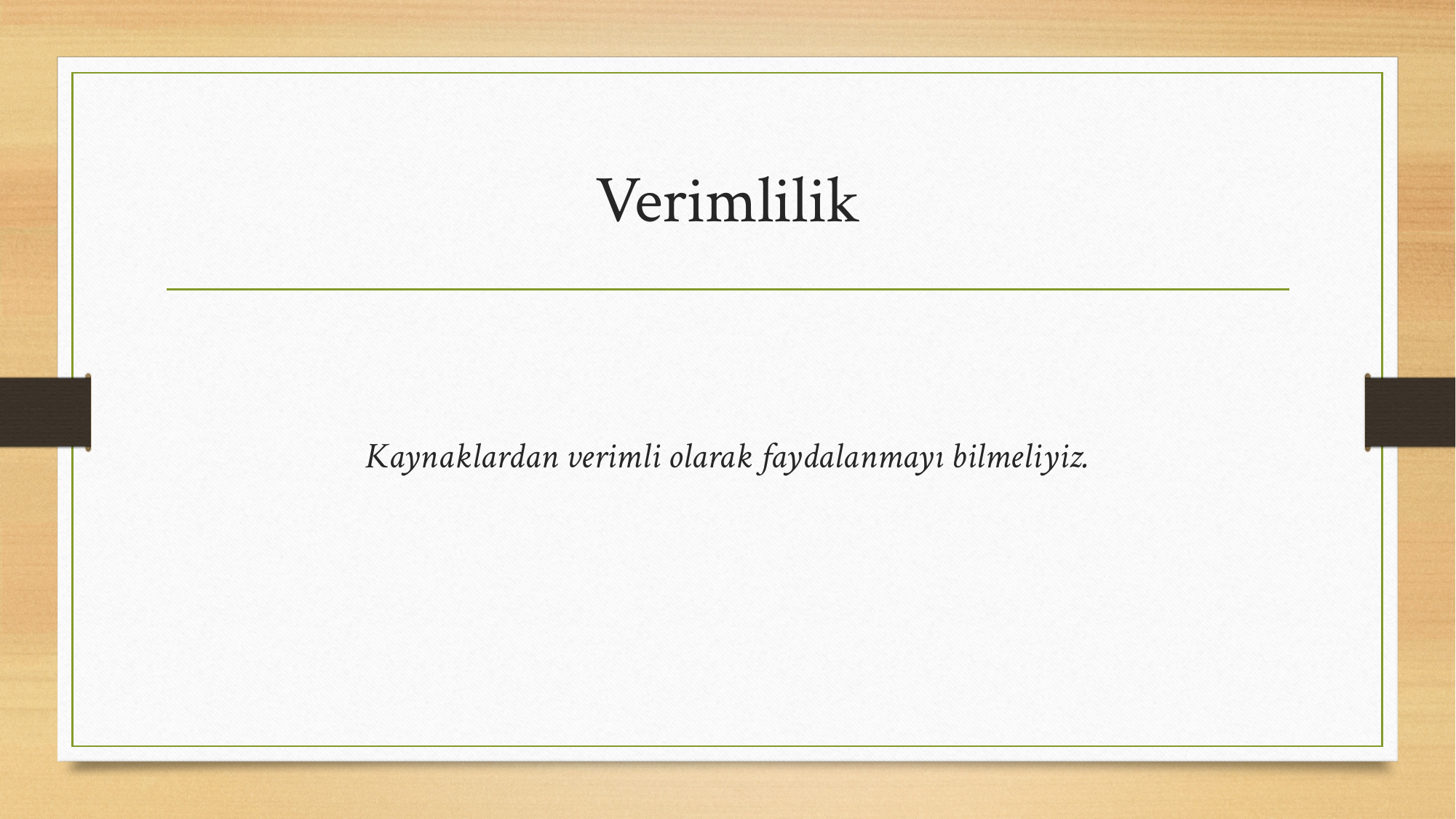

# Verimlilik

Kaynaklardan verimli olarak faydalanmayı bilmeliyiz.